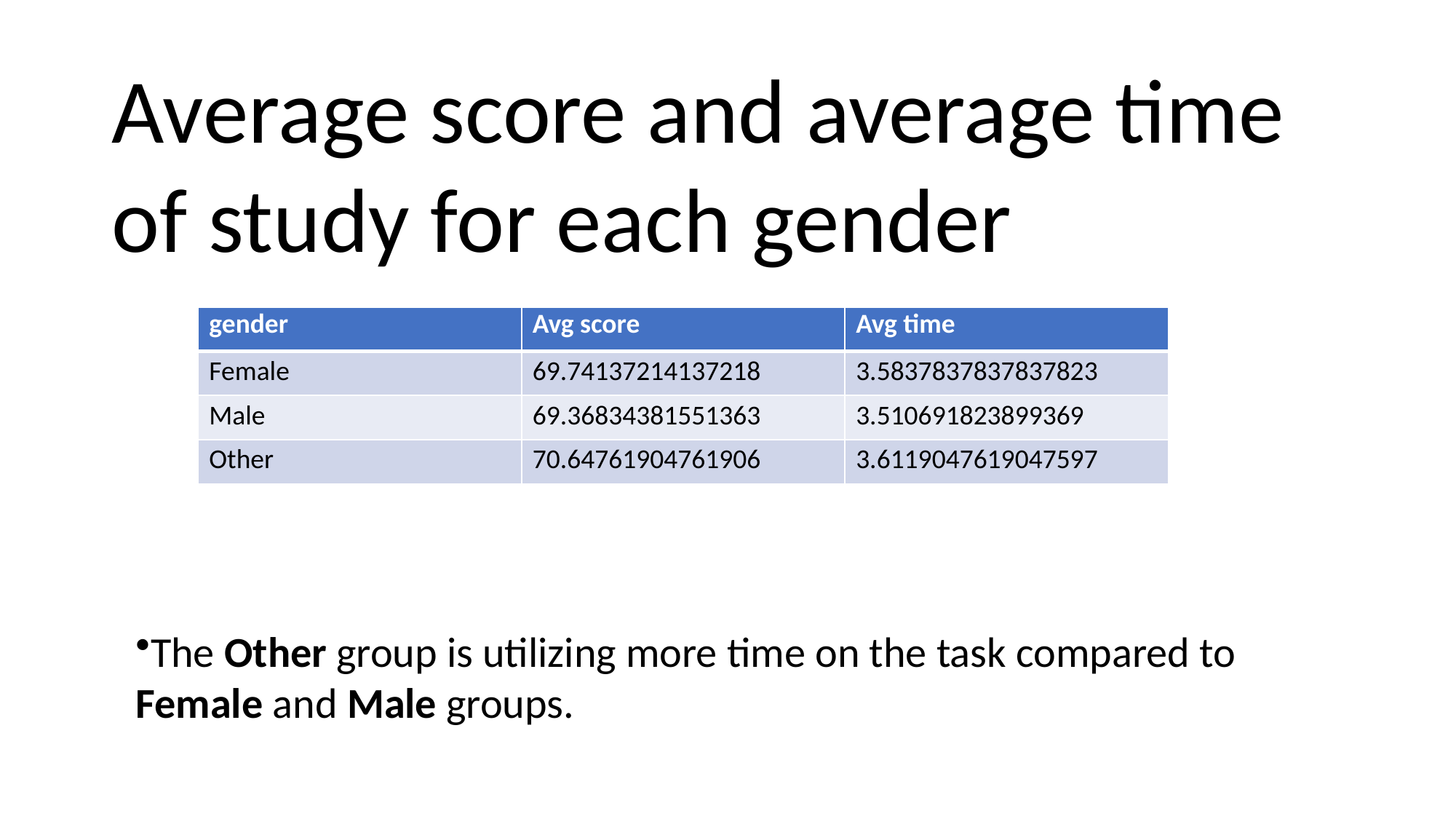

Average score and average time of study for each gender
| gender | Avg score | Avg time |
| --- | --- | --- |
| Female | 69.74137214137218 | 3.5837837837837823 |
| Male | 69.36834381551363 | 3.510691823899369 |
| Other | 70.64761904761906 | 3.6119047619047597 |
|  |  |
| --- | --- |
|  |  |
|  |  |
The Other group is utilizing more time on the task compared to Female and Male groups.